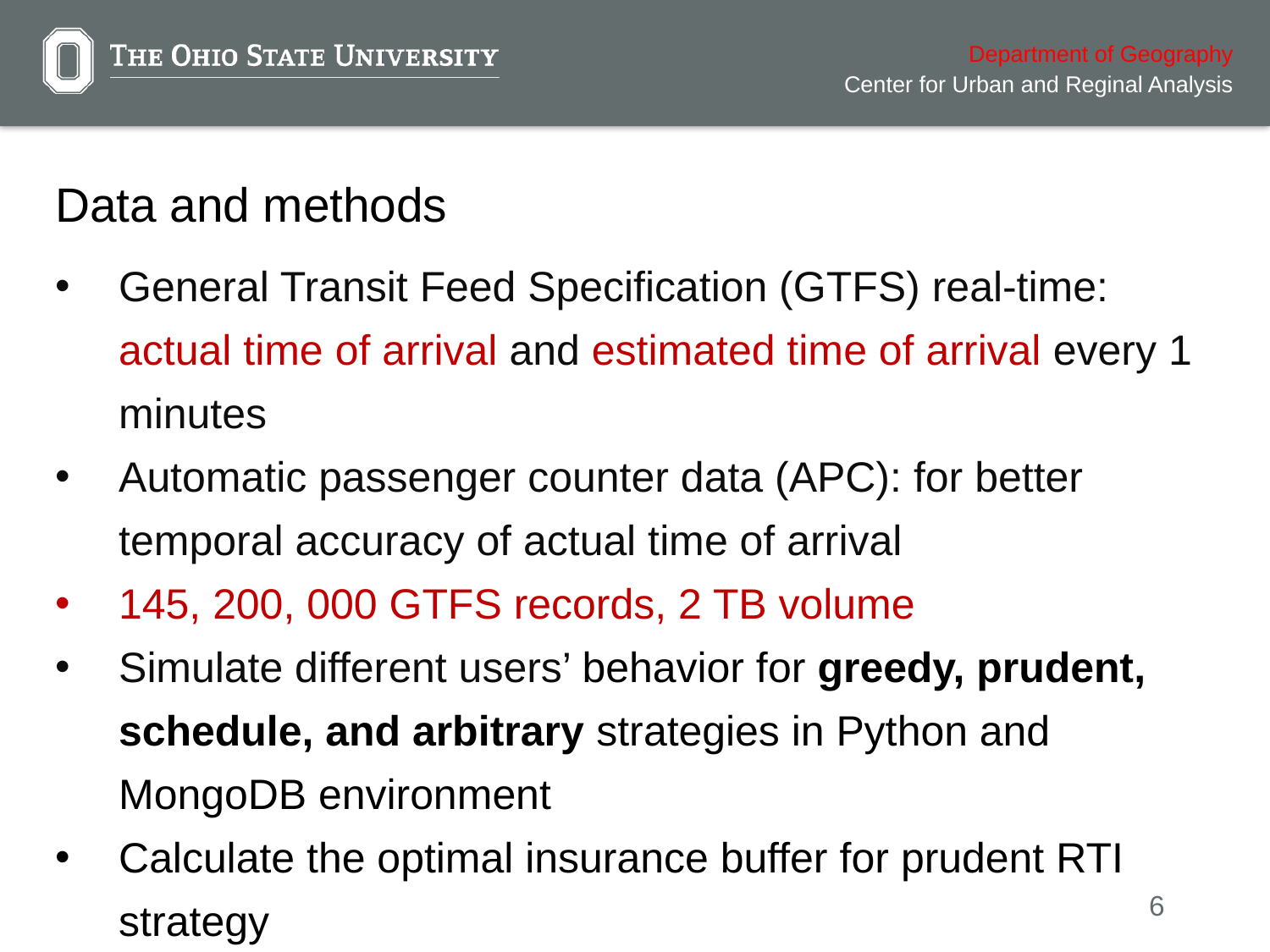

# Data and methods
General Transit Feed Specification (GTFS) real-time: actual time of arrival and estimated time of arrival every 1 minutes
Automatic passenger counter data (APC): for better temporal accuracy of actual time of arrival
145, 200, 000 GTFS records, 2 TB volume
Simulate different users’ behavior for greedy, prudent, schedule, and arbitrary strategies in Python and MongoDB environment
Calculate the optimal insurance buffer for prudent RTI strategy